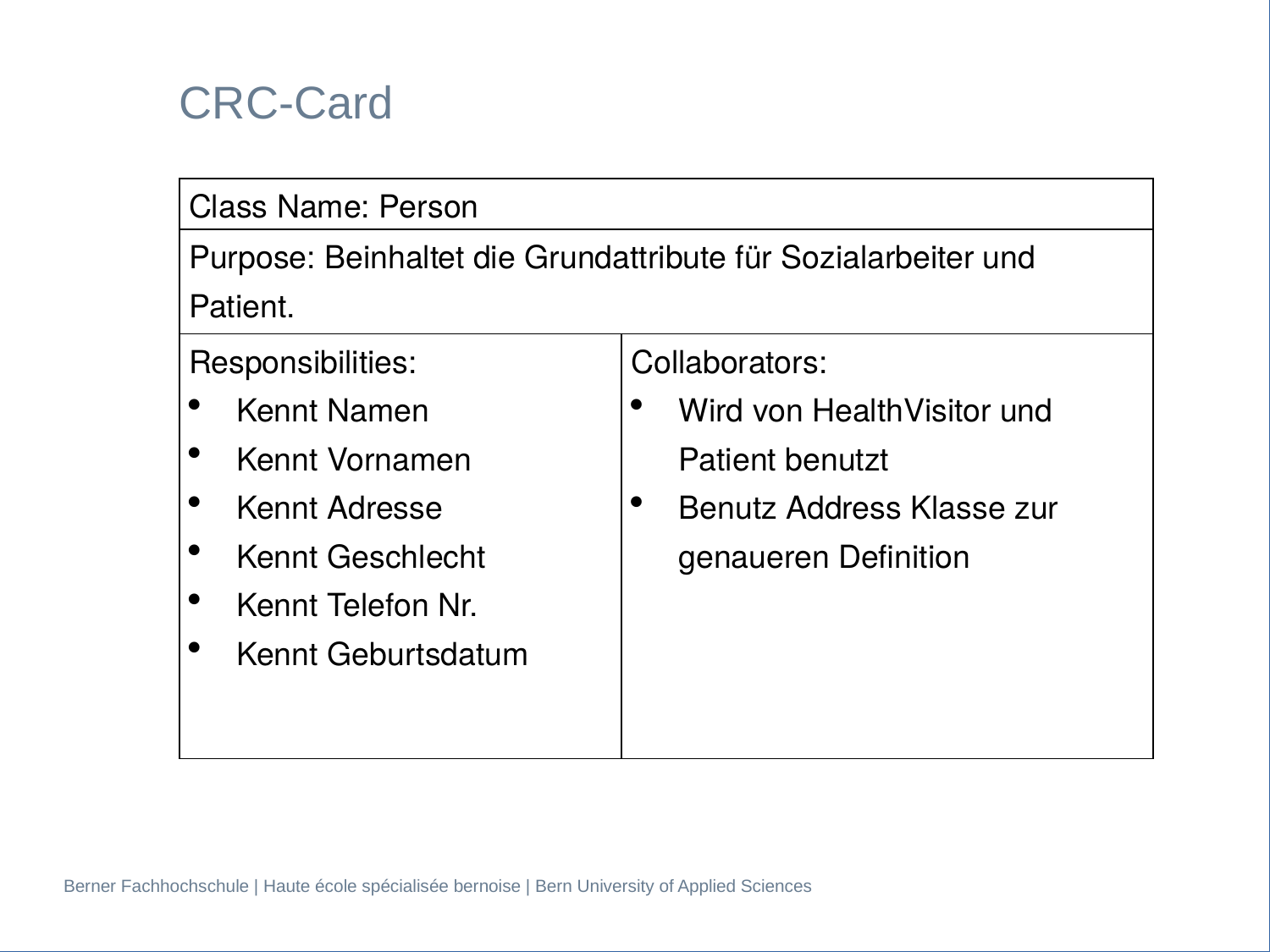

# CRC-Card
| Class Name: Person |  |
| --- | --- |
| Purpose: Beinhaltet die Grundattribute für Sozialarbeiter und Patient. |  |
| Responsibilities: Kennt Namen Kennt Vornamen Kennt Adresse Kennt Geschlecht Kennt Telefon Nr. Kennt Geburtsdatum | Collaborators: Wird von HealthVisitor und Patient benutzt Benutz Address Klasse zur genaueren Definition |